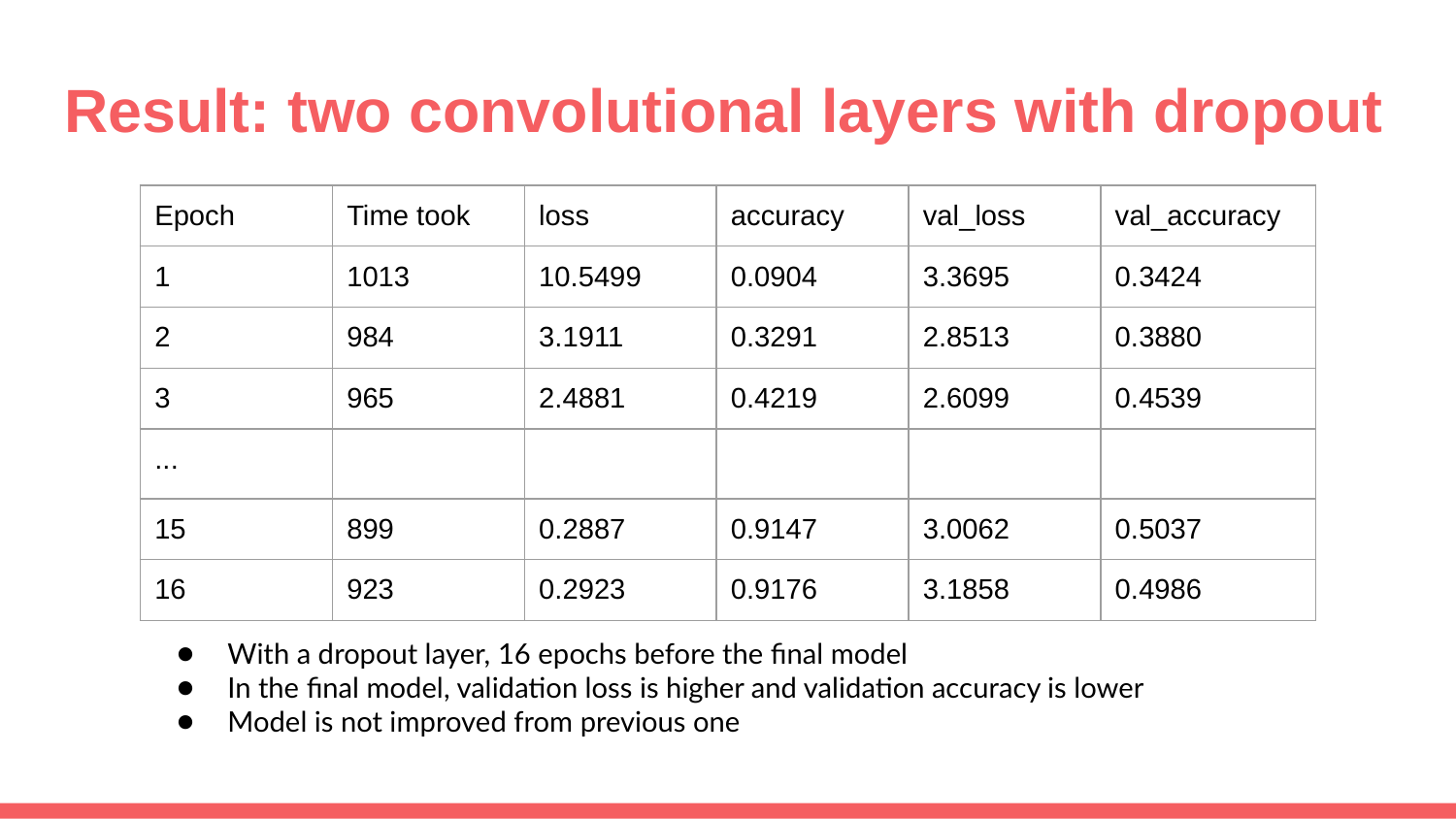

# Result: two convolutional layers with dropout
| Epoch | Time took | loss | accuracy | val\_loss | val\_accuracy |
| --- | --- | --- | --- | --- | --- |
| 1 | 1013 | 10.5499 | 0.0904 | 3.3695 | 0.3424 |
| 2 | 984 | 3.1911 | 0.3291 | 2.8513 | 0.3880 |
| 3 | 965 | 2.4881 | 0.4219 | 2.6099 | 0.4539 |
| ... |  |  |  |  |  |
| 15 | 899 | 0.2887 | 0.9147 | 3.0062 | 0.5037 |
| 16 | 923 | 0.2923 | 0.9176 | 3.1858 | 0.4986 |
With a dropout layer, 16 epochs before the final model
In the final model, validation loss is higher and validation accuracy is lower
Model is not improved from previous one